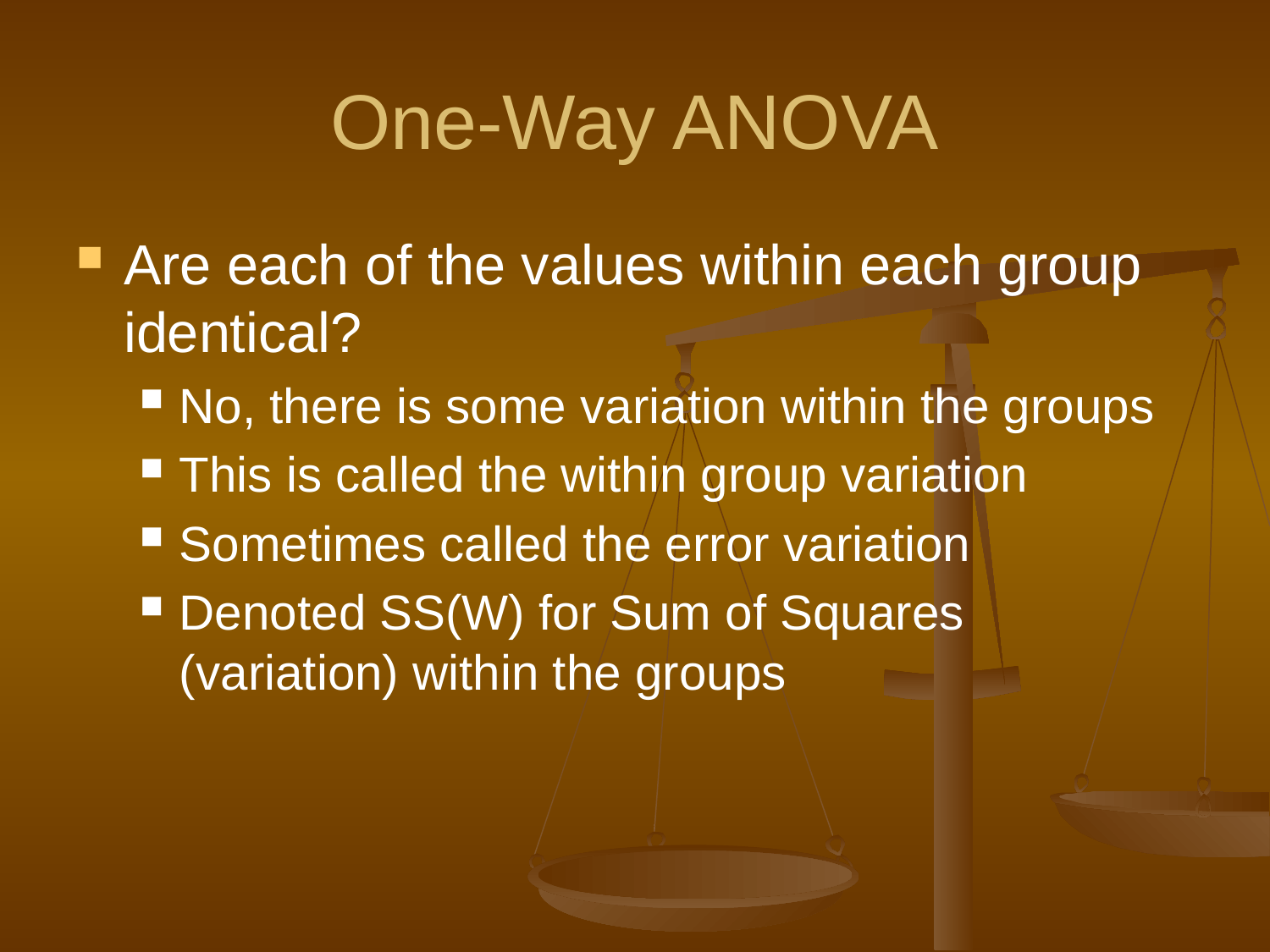

# One-Way ANOVA
Are each of the values within each group identical?
No, there is some variation within the groups
This is called the within group variation
Sometimes called the error variation
Denoted SS(W) for Sum of Squares (variation) within the groups